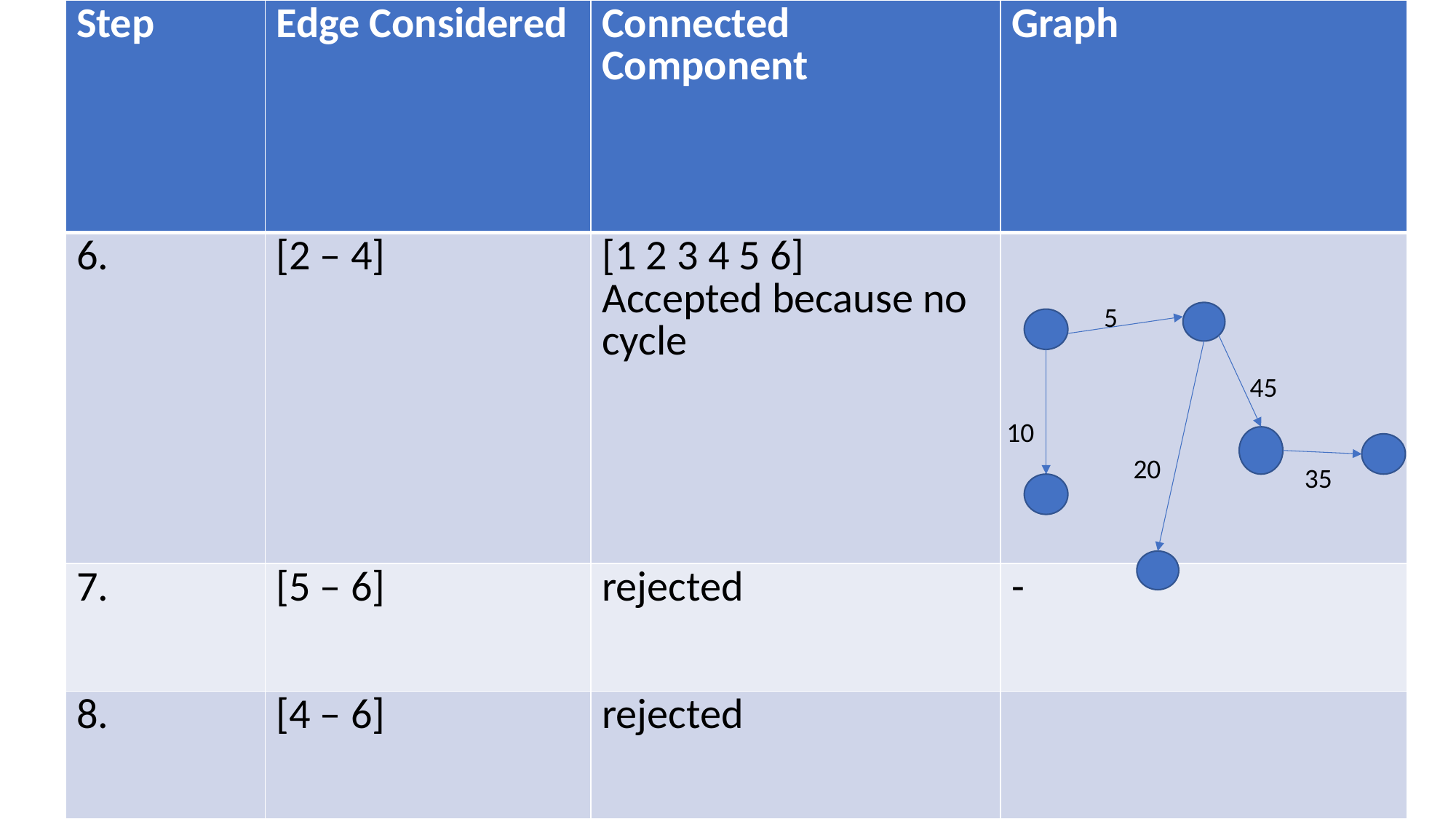

| Step | Edge Considered | Connected Component | Graph |
| --- | --- | --- | --- |
| 6. | [2 – 4] | [1 2 3 4 5 6] Accepted because no cycle |  |
| 7. | [5 – 6] | rejected | - |
| 8. | [4 – 6] | rejected |  |
5

45
10

20
35